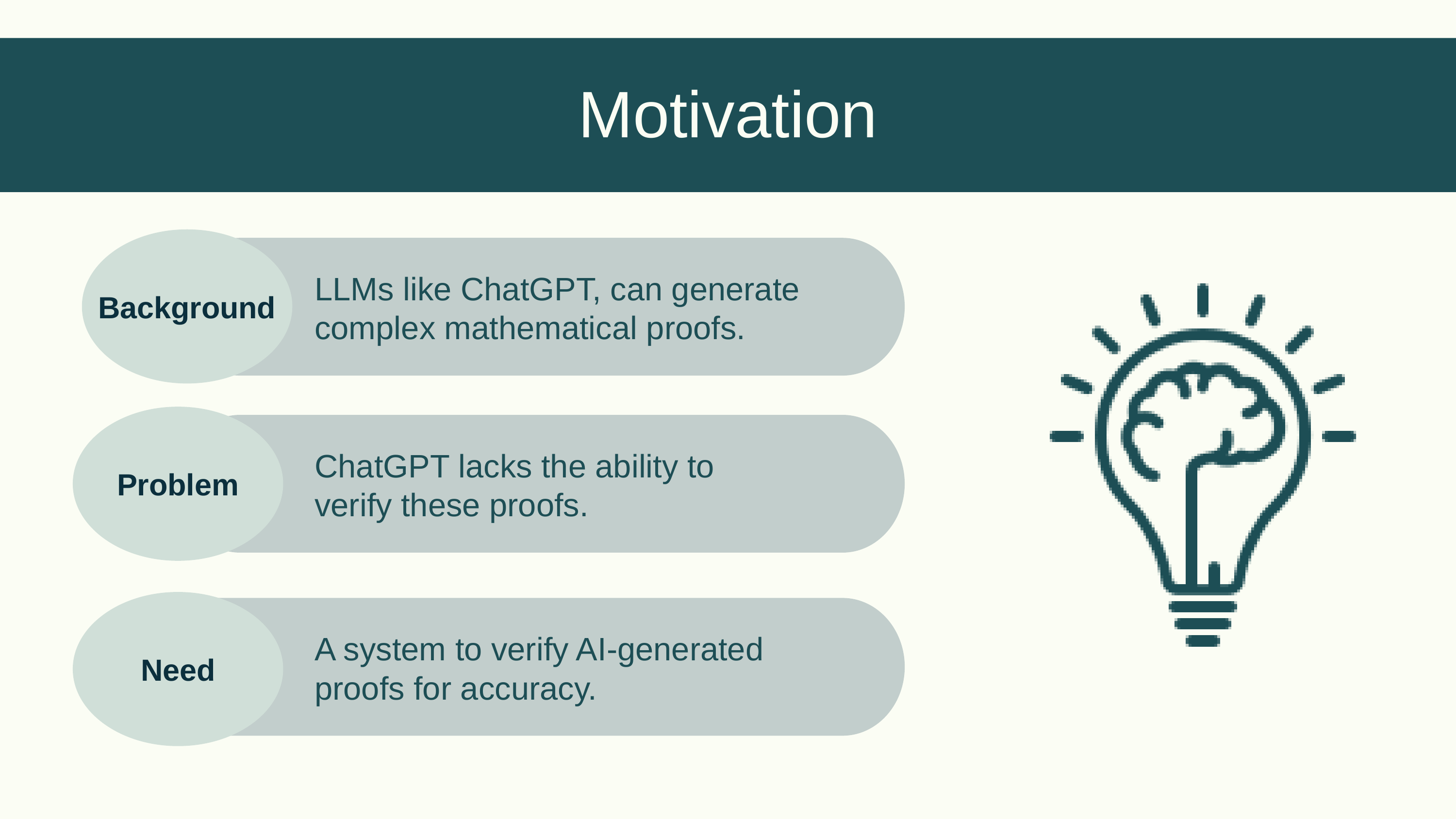

Motivation

LLMs like ChatGPT, can generate complex mathematical proofs.

Background

ChatGPT lacks the ability to verify these proofs.
Problem

A system to verify AI-generated proofs for accuracy.
Need